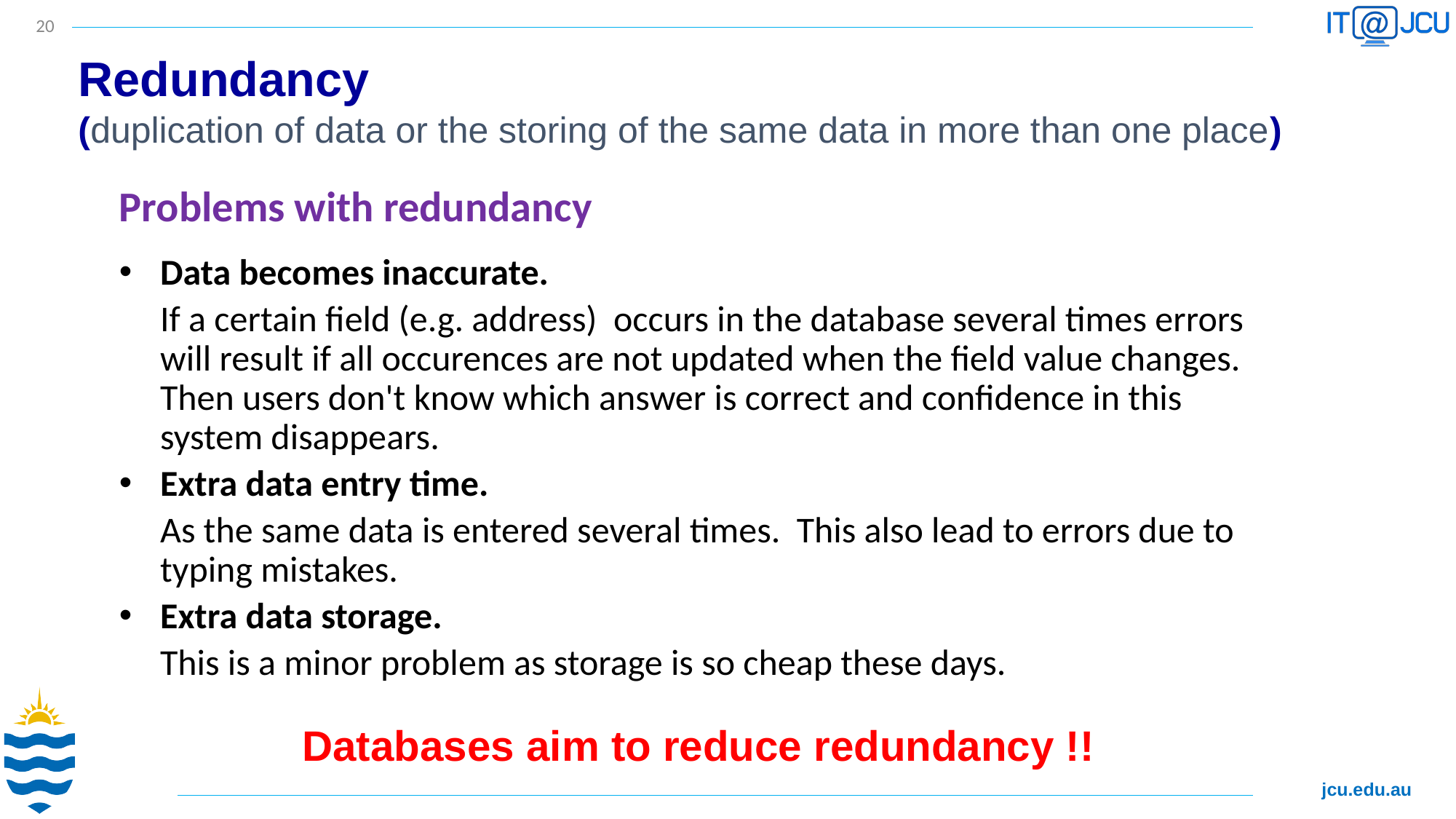

20
Redundancy
(duplication of data or the storing of the same data in more than one place)
Problems with redundancy

Data becomes inaccurate.
	If a certain field (e.g. address)  occurs in the database several times errors will result if all occurences are not updated when the field value changes.  Then users don't know which answer is correct and confidence in this system disappears.
Extra data entry time.
	As the same data is entered several times.  This also lead to errors due to typing mistakes.
Extra data storage.
	This is a minor problem as storage is so cheap these days.
# Databases aim to reduce redundancy !!